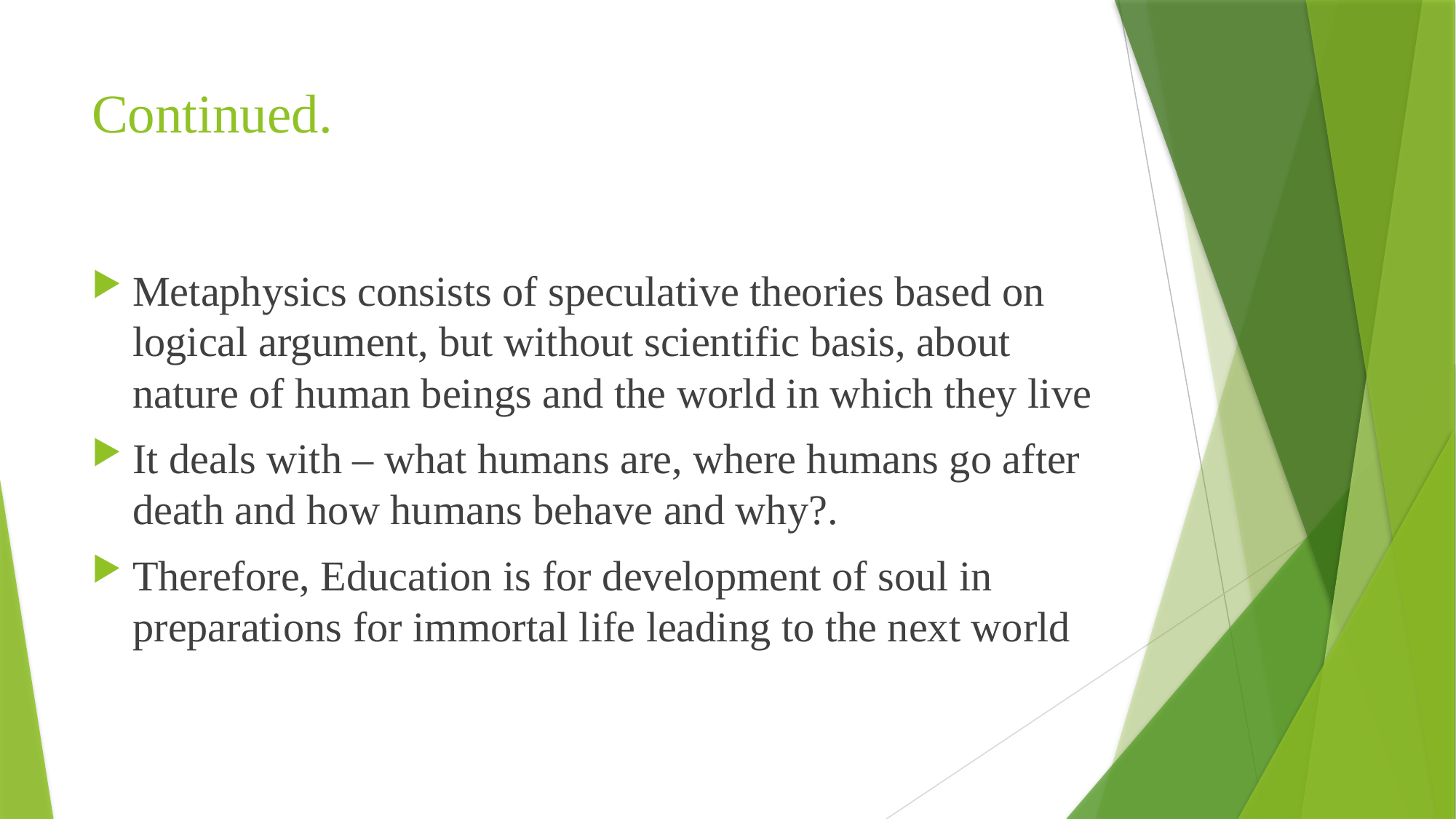

# Continued.
Metaphysics consists of speculative theories based on logical argument, but without scientific basis, about nature of human beings and the world in which they live
It deals with – what humans are, where humans go after death and how humans behave and why?.
Therefore, Education is for development of soul in preparations for immortal life leading to the next world